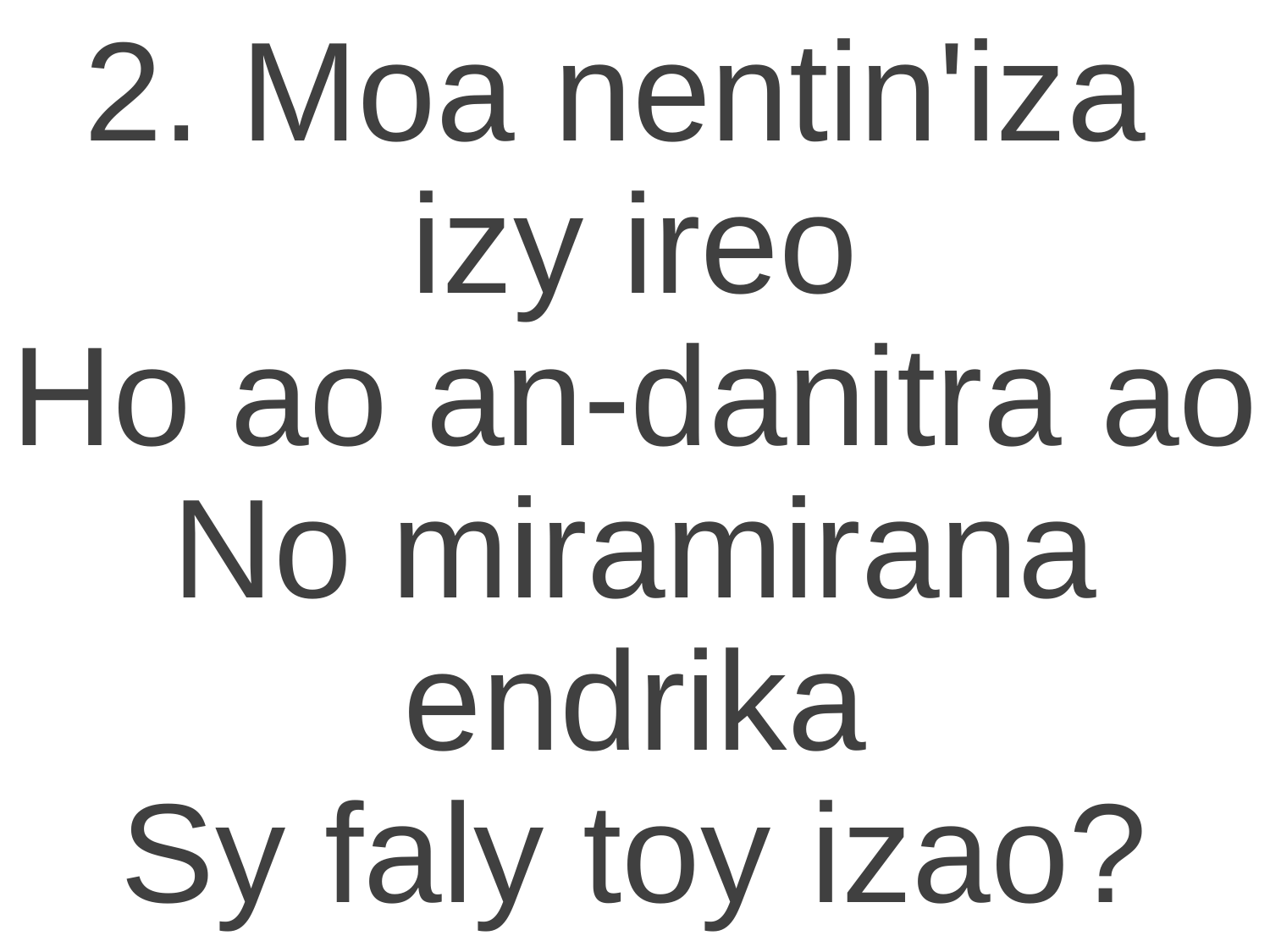

2. Moa nentin'iza
izy ireo
Ho ao an-danitra ao
No miramirana endrika
Sy faly toy izao?